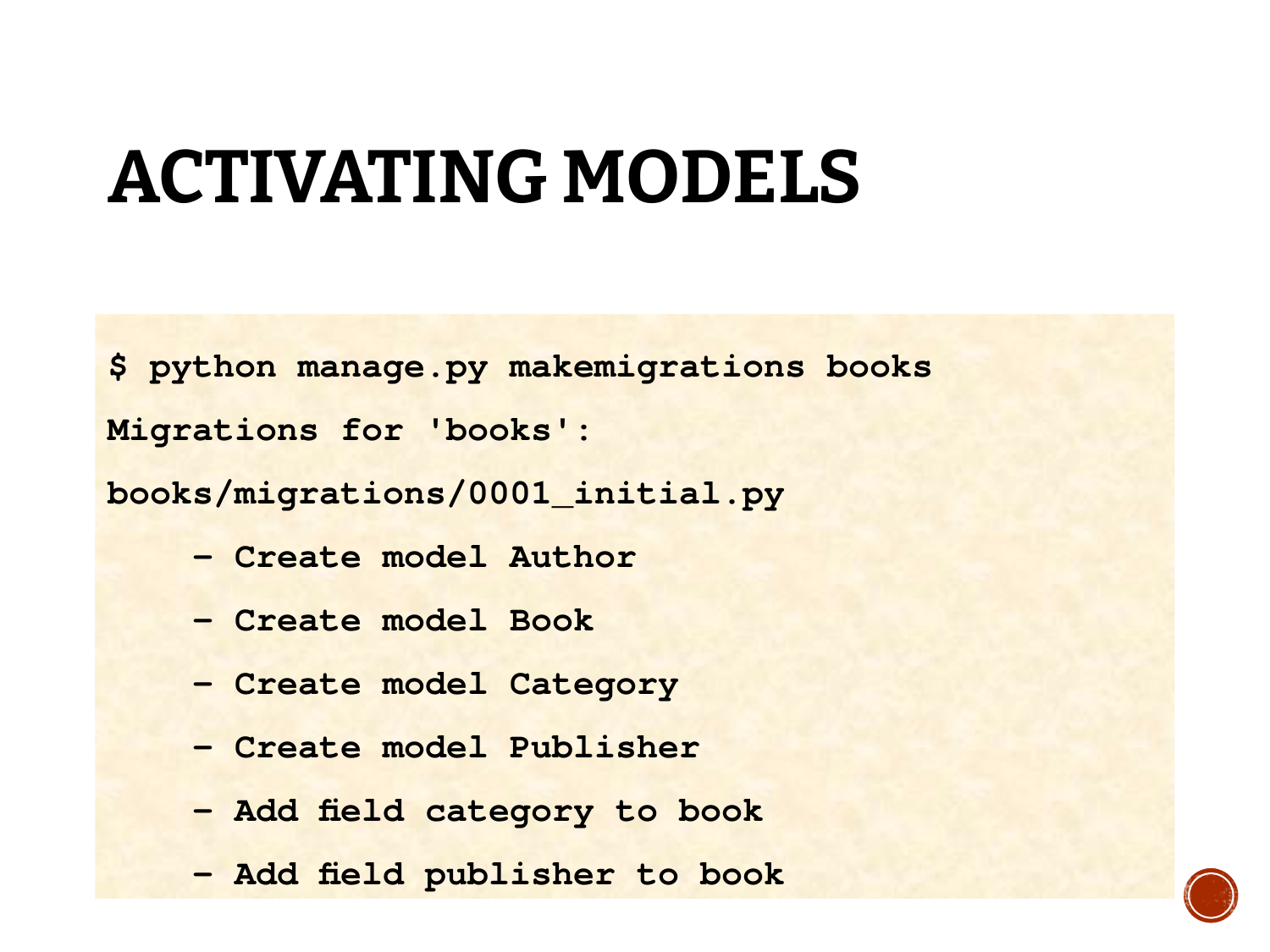

# Activating models
$ python manage.py makemigrations books
Migrations for 'books':  books/migrations/0001_initial.py
    - Create model Author
    - Create model Book
    - Create model Category
    - Create model Publisher
    - Add field category to book
    - Add field publisher to book